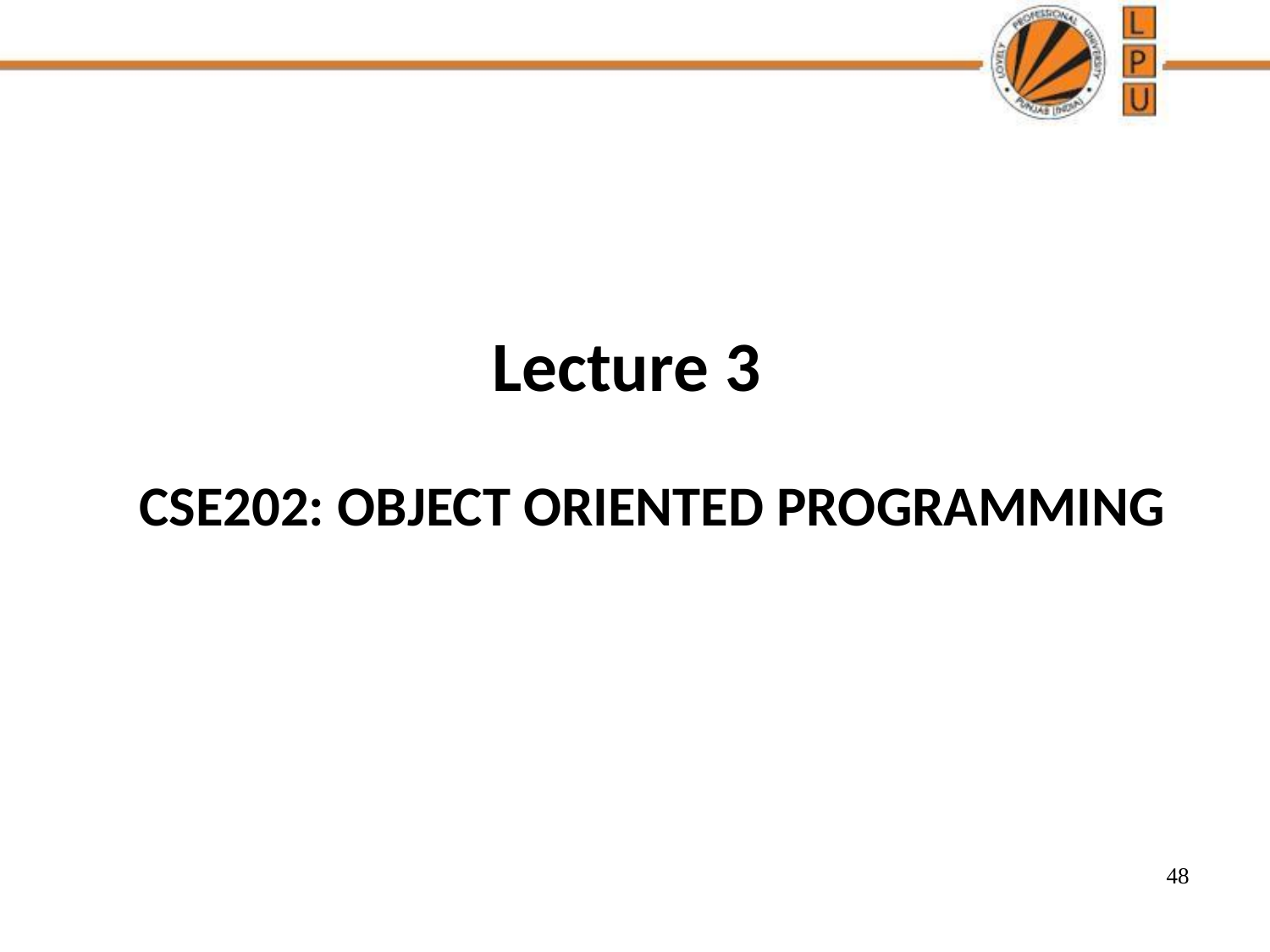

# Lecture 3
CSE202: OBJECT ORIENTED PROGRAMMING
48